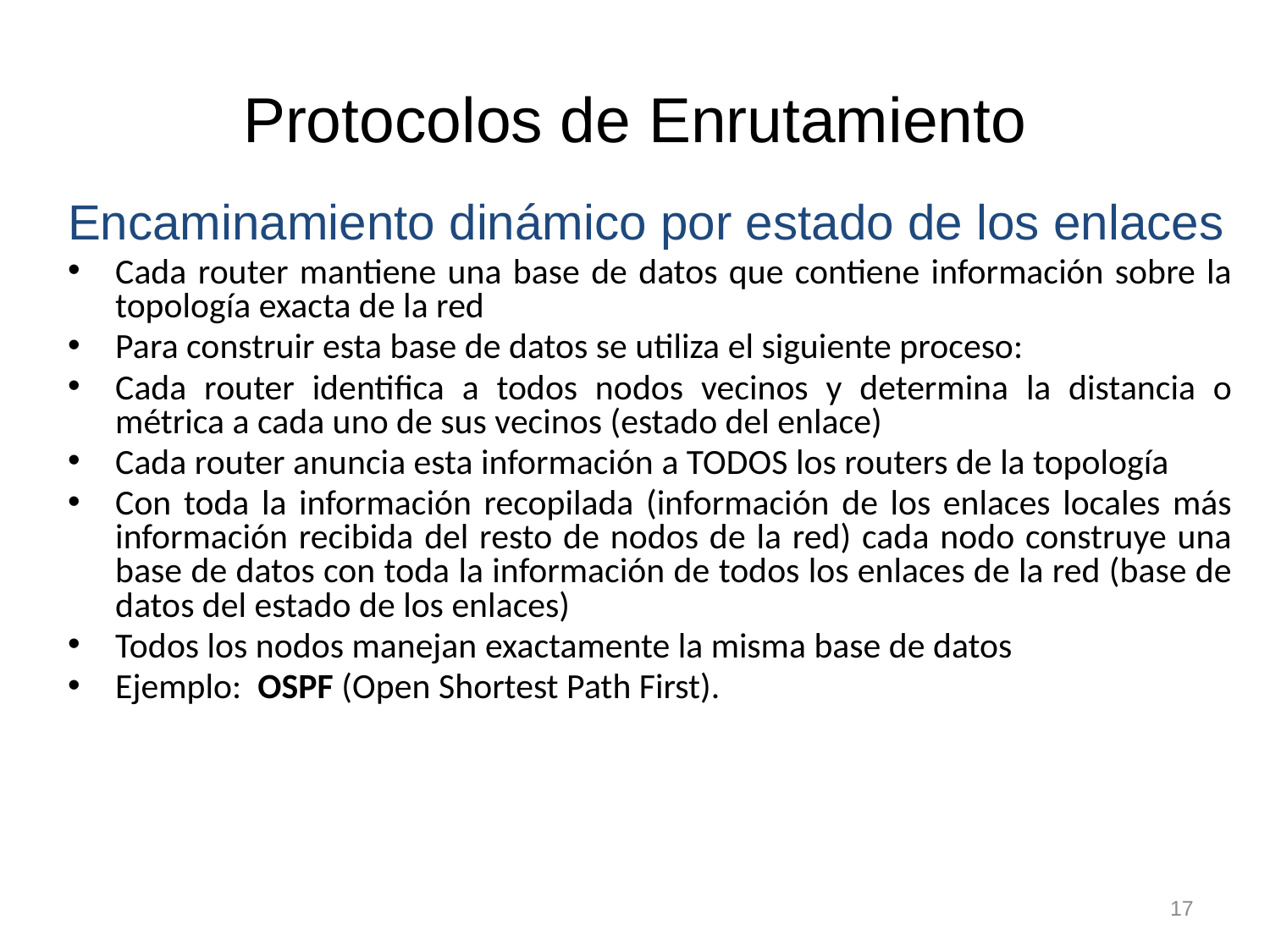

# Protocolos de Enrutamiento
Encaminamiento dinámico por estado de los enlaces
Cada router mantiene una base de datos que contiene información sobre la topología exacta de la red
Para construir esta base de datos se utiliza el siguiente proceso:
Cada router identifica a todos nodos vecinos y determina la distancia o métrica a cada uno de sus vecinos (estado del enlace)
Cada router anuncia esta información a TODOS los routers de la topología
Con toda la información recopilada (información de los enlaces locales más información recibida del resto de nodos de la red) cada nodo construye una base de datos con toda la información de todos los enlaces de la red (base de datos del estado de los enlaces)
Todos los nodos manejan exactamente la misma base de datos
Ejemplo:  OSPF (Open Shortest Path First).
17